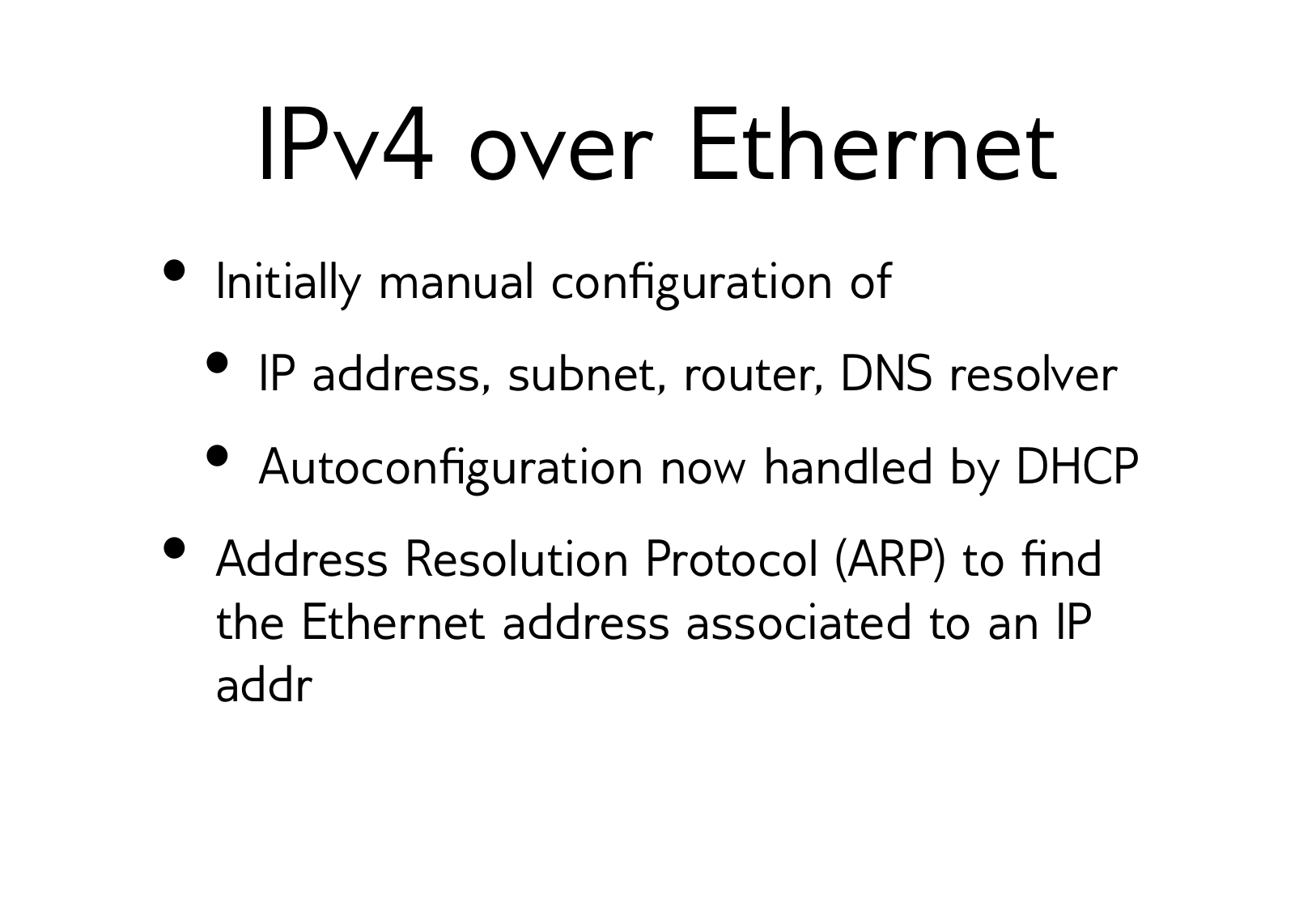

# IPv4 over Ethernet
Initially manual configuration of
IP address, subnet, router, DNS resolver
Autoconfiguration now handled by DHCP
Address Resolution Protocol (ARP) to find the Ethernet address associated to an IP addr